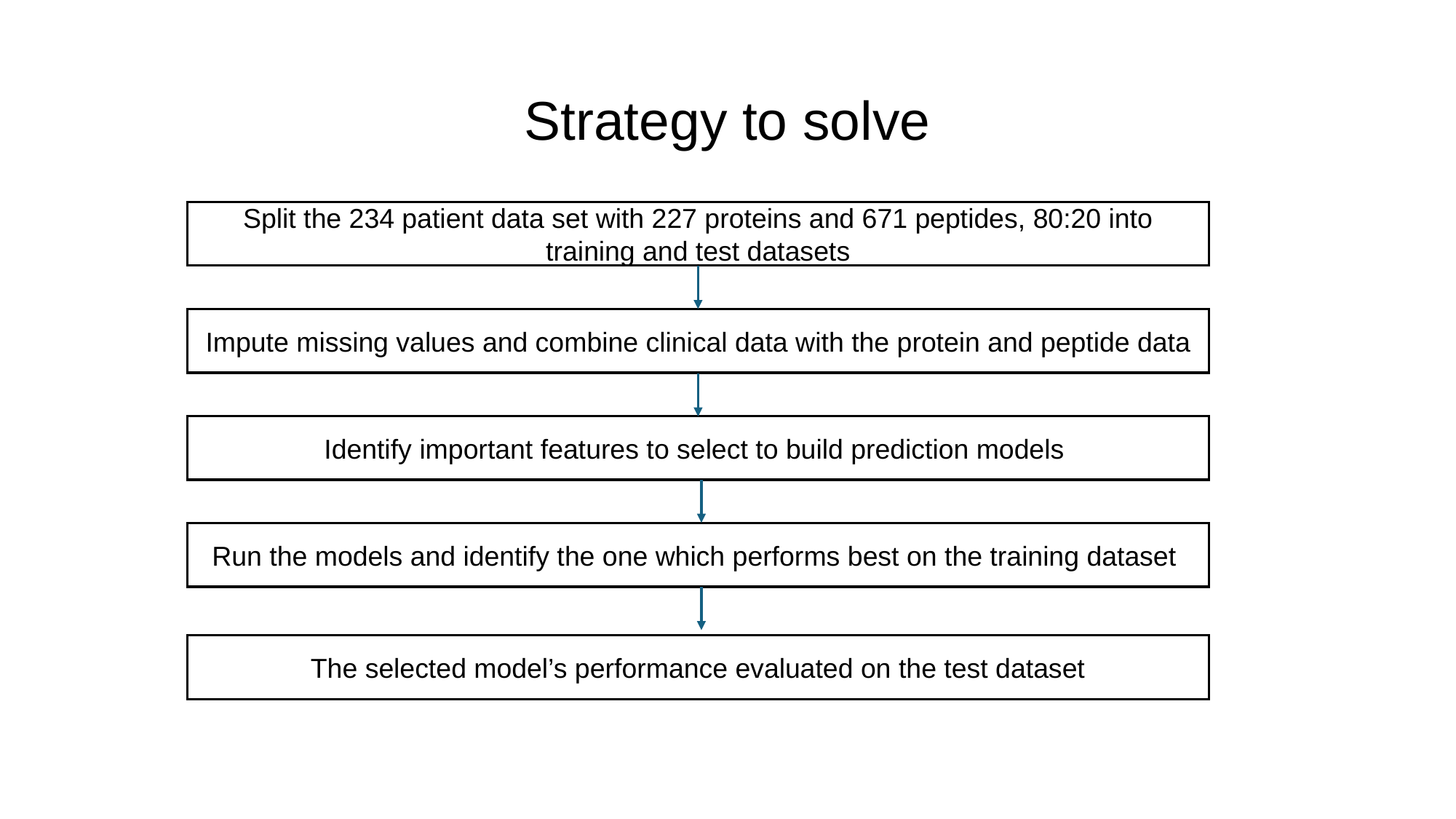

# Strategy to solve
Split the 234 patient data set with 227 proteins and 671 peptides, 80:20 into training and test datasets
Impute missing values and combine clinical data with the protein and peptide data
Identify important features to select to build prediction models
Run the models and identify the one which performs best on the training dataset
The selected model’s performance evaluated on the test dataset